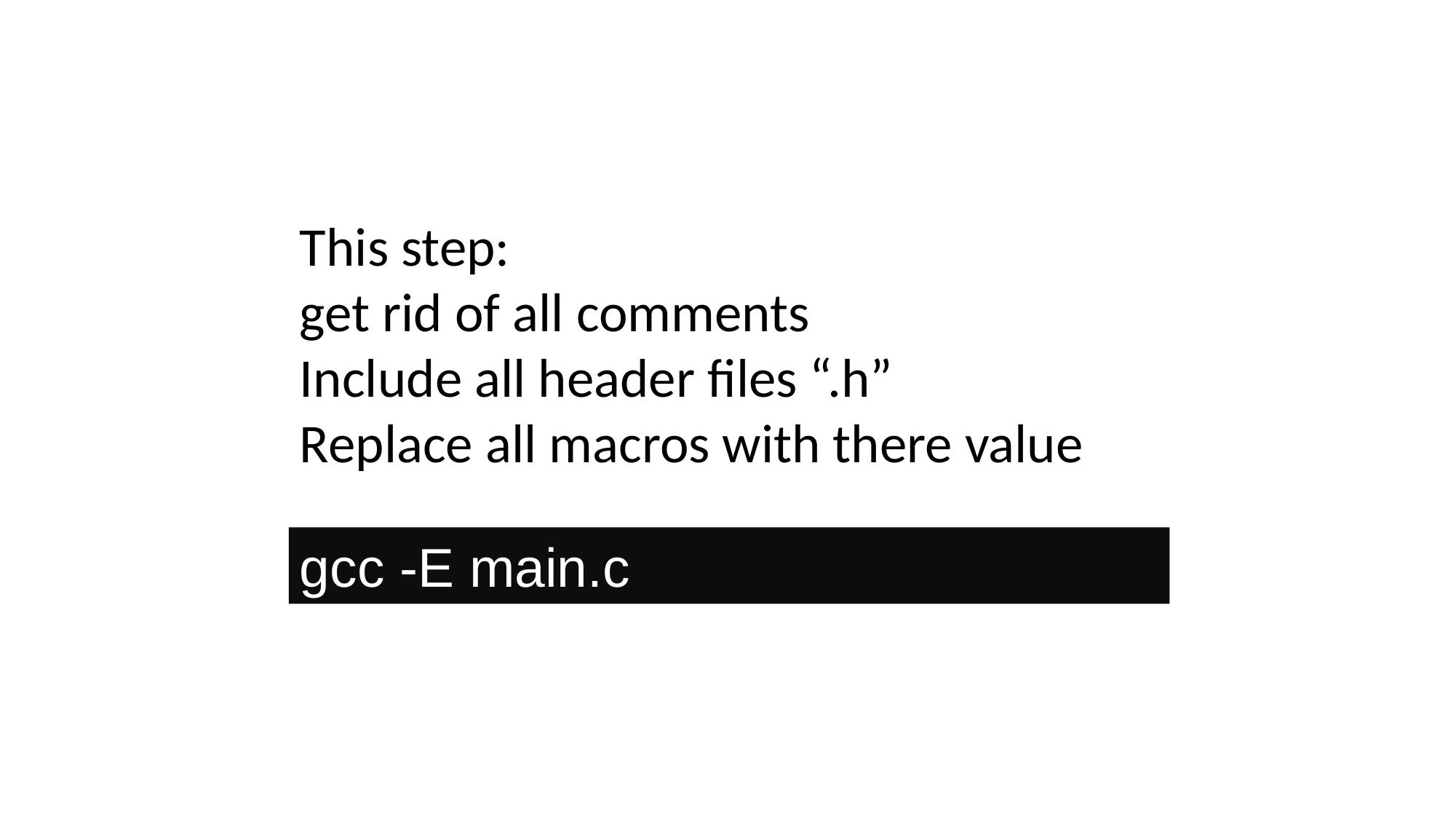

This step:
get rid of all comments
Include all header files “.h”
Replace all macros with there value
gcc -E main.c